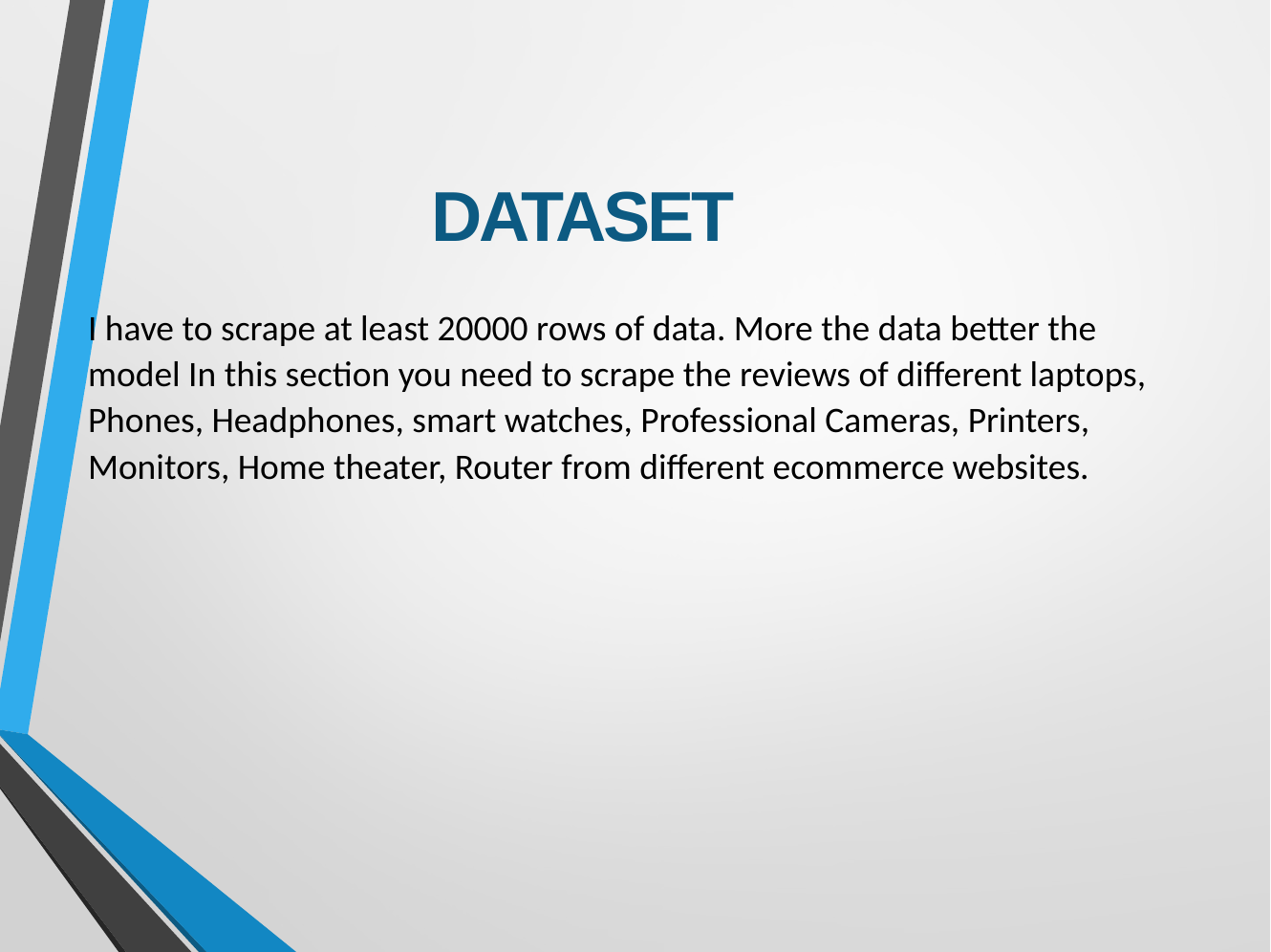

# DATASET
I have to scrape at least 20000 rows of data. More the data better the model In this section you need to scrape the reviews of different laptops, Phones, Headphones, smart watches, Professional Cameras, Printers, Monitors, Home theater, Router from different ecommerce websites.